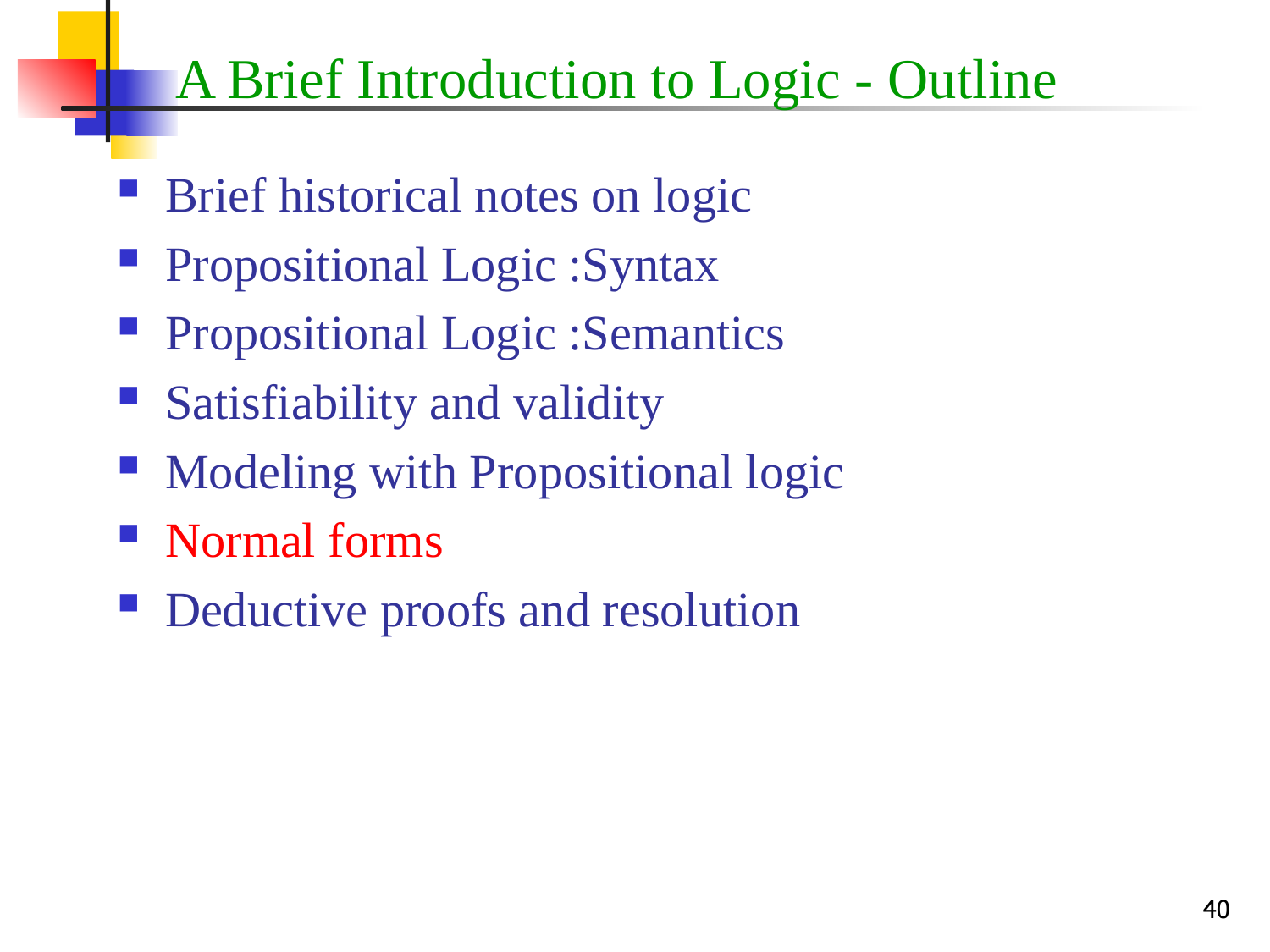

# A Brief Introduction to Logic - Outline
Brief historical notes on logic
Propositional Logic :Syntax
Propositional Logic :Semantics
Satisfiability and validity
Modeling with Propositional logic
Normal forms
Deductive proofs and resolution

40